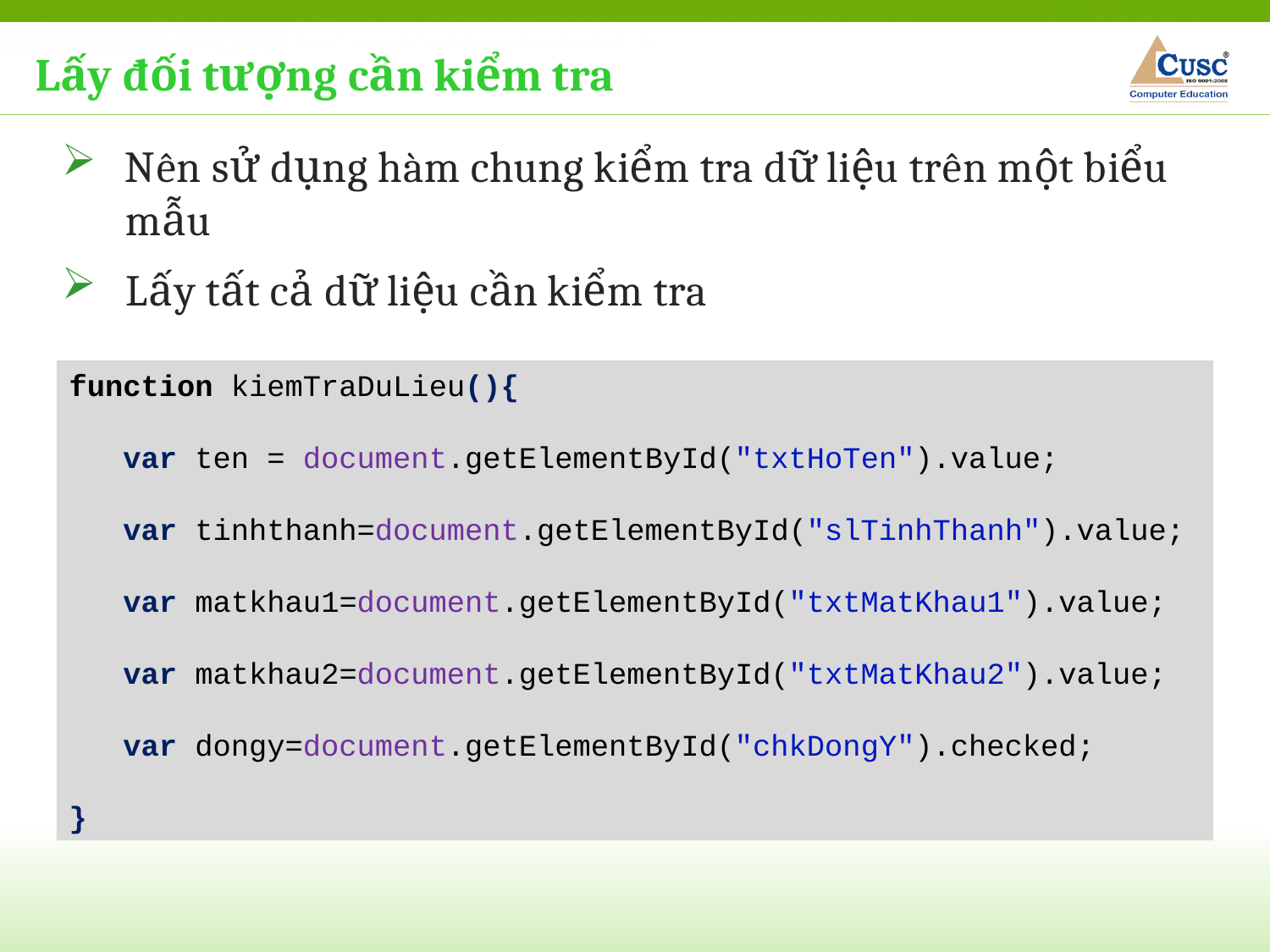

Lấy đối tượng cần kiểm tra
Nên sử dụng hàm chung kiểm tra dữ liệu trên một biểu mẫu
Lấy tất cả dữ liệu cần kiểm tra
function kiemTraDuLieu(){

   var ten = document.getElementById("txtHoTen").value;

   var tinhthanh=document.getElementById("slTinhThanh").value;

   var matkhau1=document.getElementById("txtMatKhau1").value;

   var matkhau2=document.getElementById("txtMatKhau2").value;

   var dongy=document.getElementById("chkDongY").checked;

}